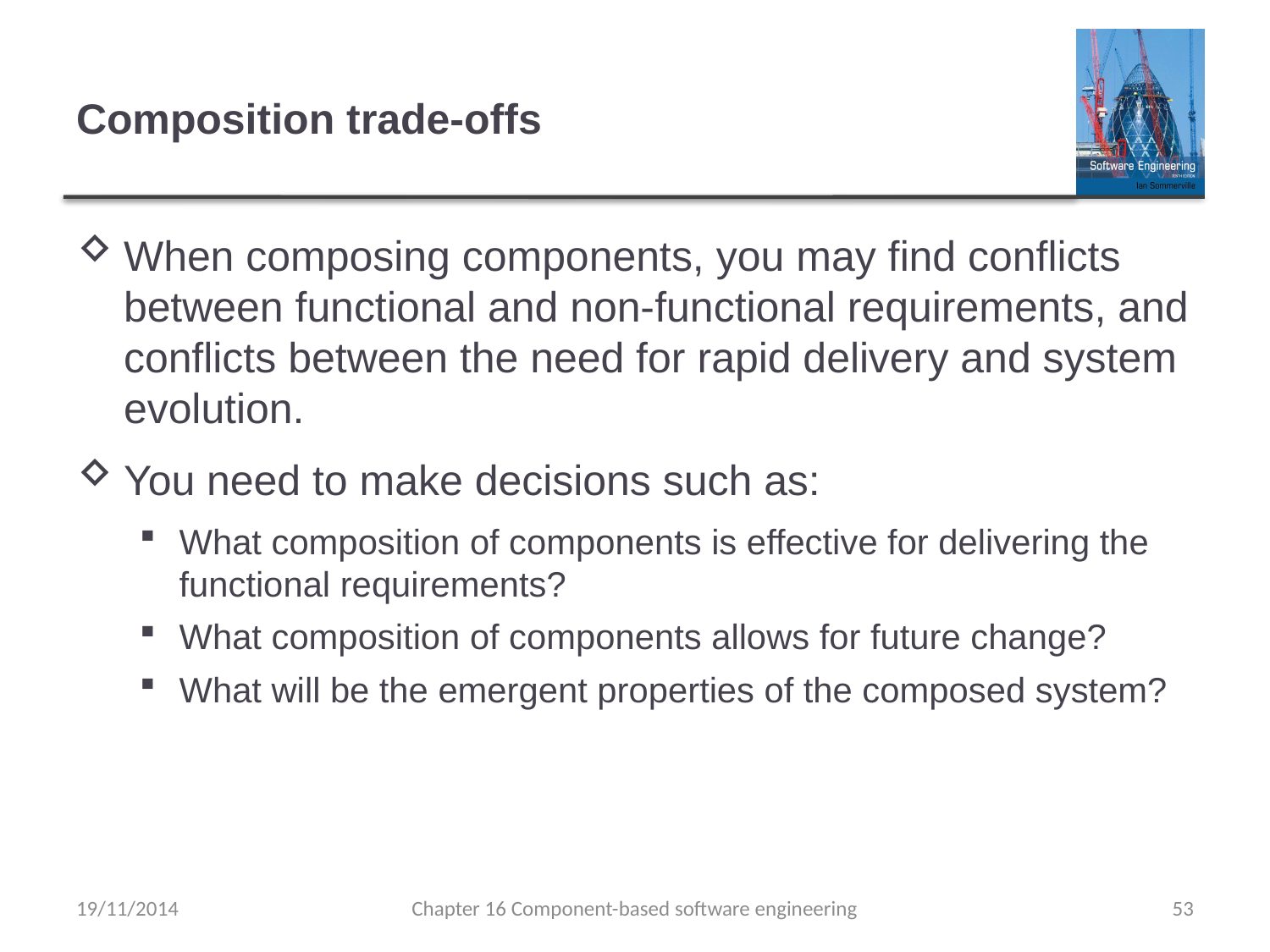

# Composition trade-offs
When composing components, you may find conflicts between functional and non-functional requirements, and conflicts between the need for rapid delivery and system evolution.
You need to make decisions such as:
What composition of components is effective for delivering the functional requirements?
What composition of components allows for future change?
What will be the emergent properties of the composed system?
19/11/2014
Chapter 16 Component-based software engineering
53